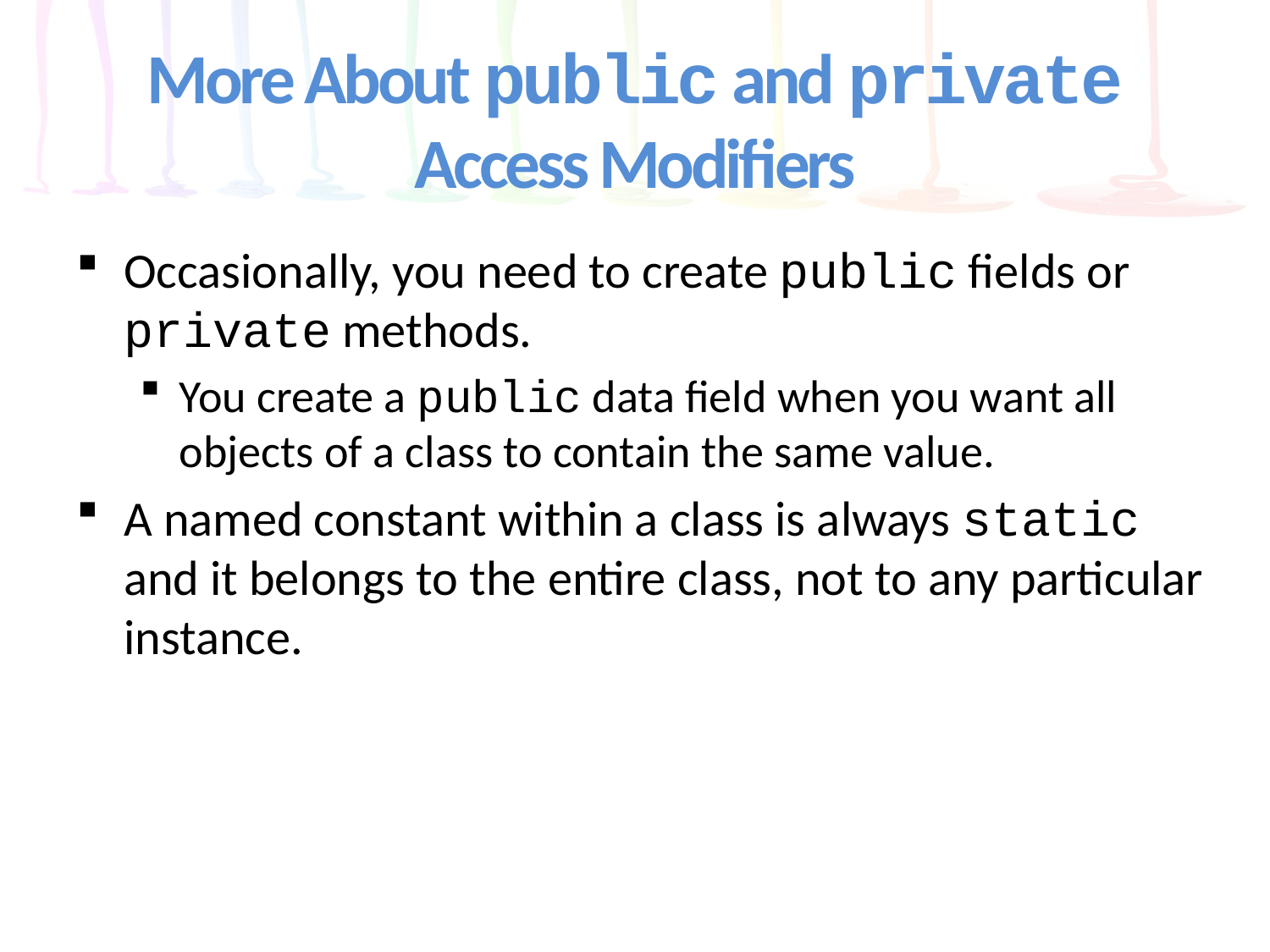

# More About public and private Access Modifiers
Occasionally, you need to create public fields or private methods.
You create a public data field when you want all objects of a class to contain the same value.
A named constant within a class is always static and it belongs to the entire class, not to any particular instance.